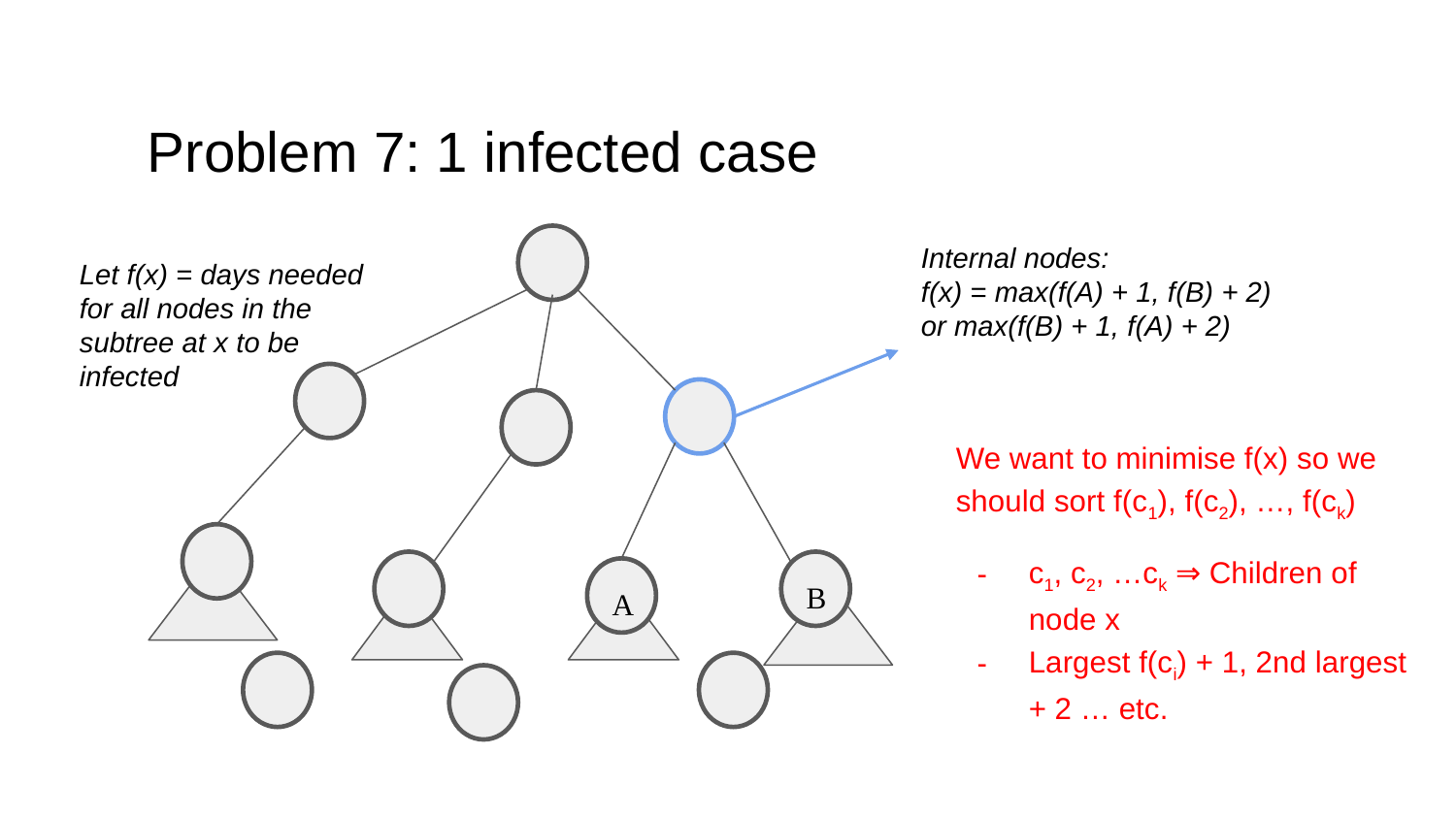

# Problem 7: 1 infected case
Internal nodes:
f(x) = max(f(A) + 1, f(B) + 2) or max(f(B) + 1, f(A) + 2)

  B
  A

Let f(x) = days needed for all nodes in the subtree at x to be infected
We want to minimise f(x) so we should sort f(c1), f(c2), …, f(ck)
c1, c2, …ck ⇒ Children of node x
Largest f(ci) + 1, 2nd largest + 2 … etc.